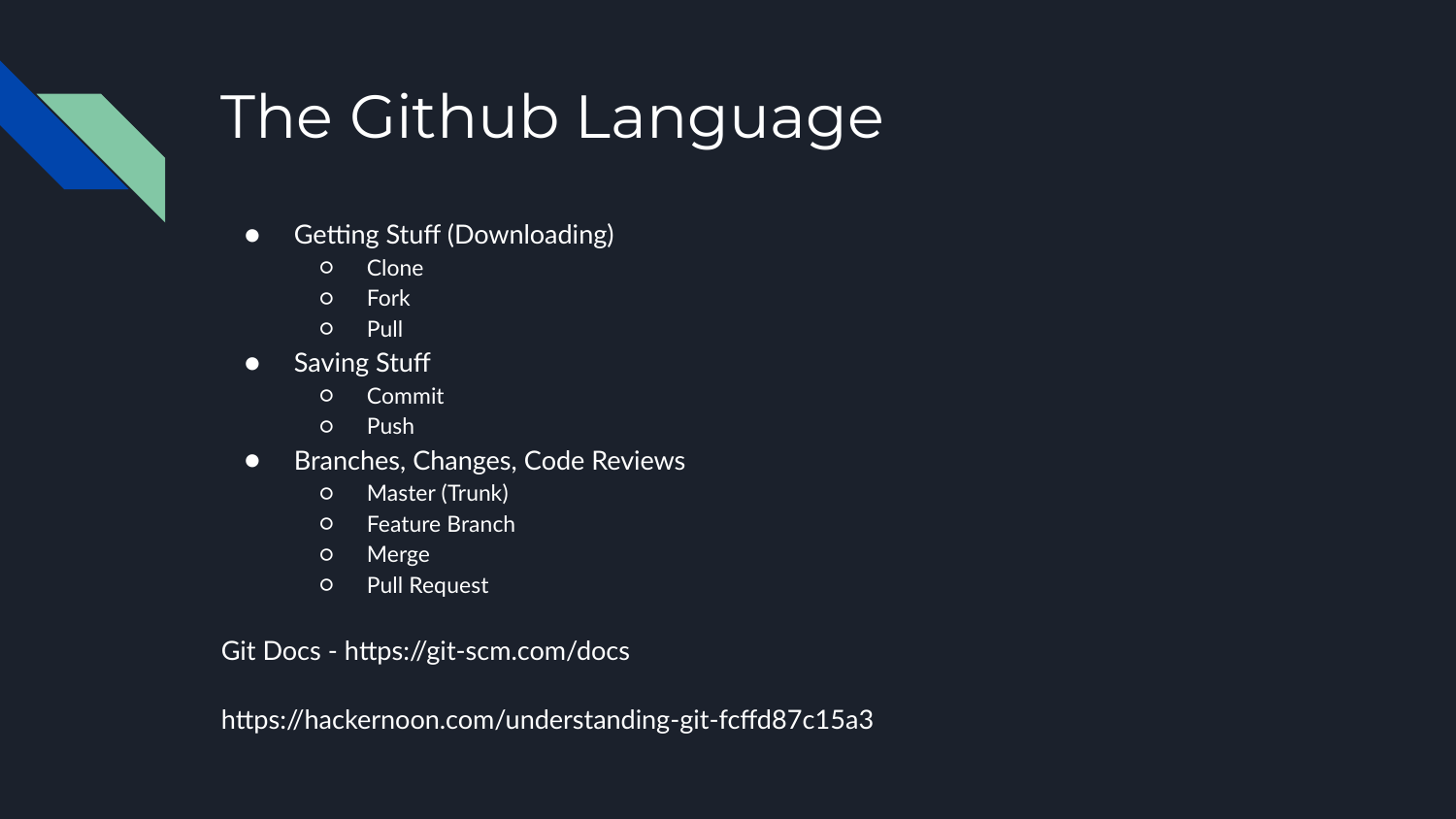

# The Github Language
Getting Stuff (Downloading)
Clone
Fork
Pull
Saving Stuff
Commit
Push
Branches, Changes, Code Reviews
Master (Trunk)
Feature Branch
Merge
Pull Request
Git Docs - https://git-scm.com/docs
https://hackernoon.com/understanding-git-fcffd87c15a3